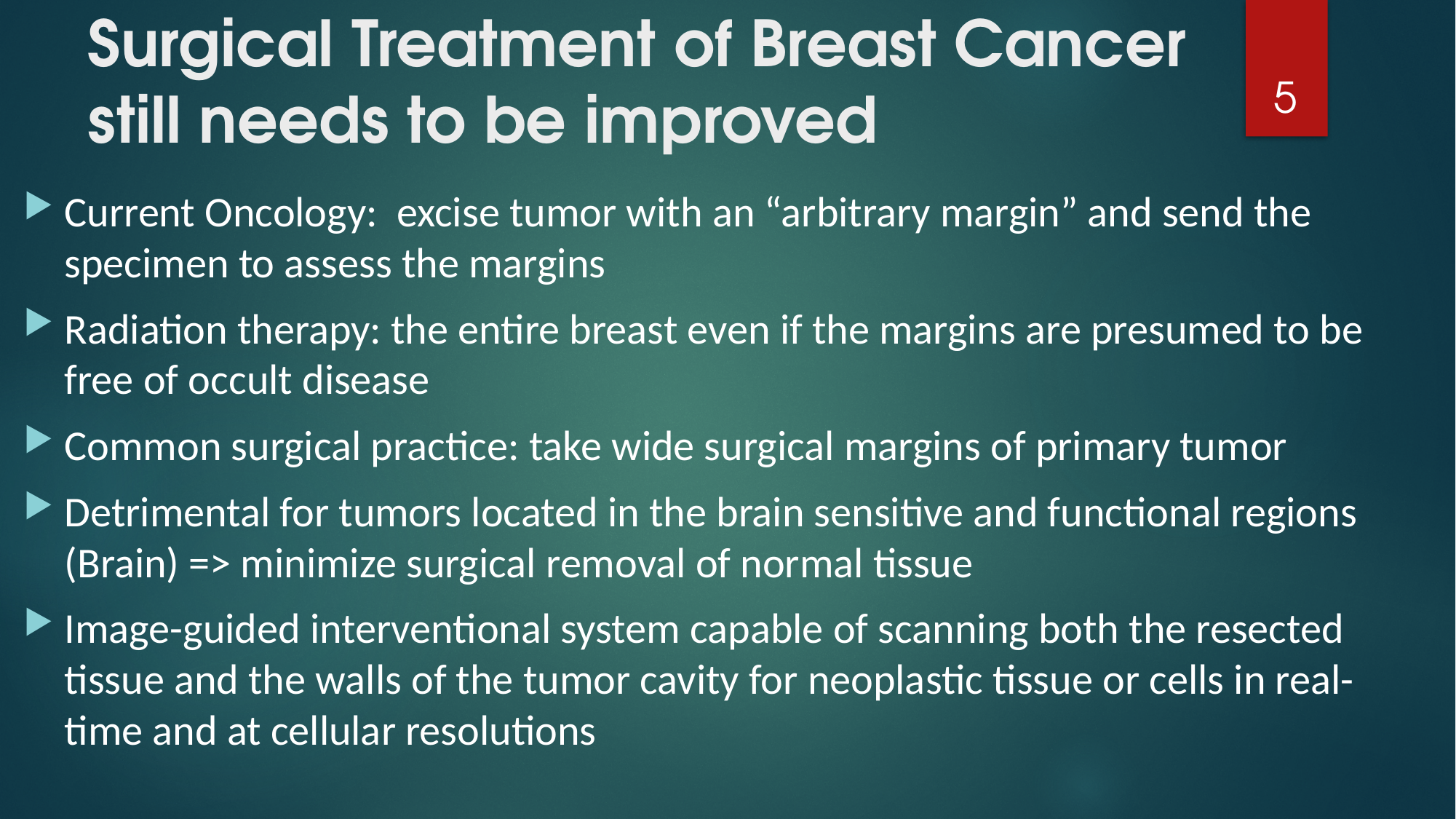

# Surgical Treatment of Breast Cancer still needs to be improved
5
Current Oncology:  excise tumor with an “arbitrary margin” and send the specimen to assess the margins
Radiation therapy: the entire breast even if the margins are presumed to be free of occult disease
Common surgical practice: take wide surgical margins of primary tumor
Detrimental for tumors located in the brain sensitive and functional regions (Brain) => minimize surgical removal of normal tissue
Image-guided interventional system capable of scanning both the resected tissue and the walls of the tumor cavity for neoplastic tissue or cells in real-time and at cellular resolutions